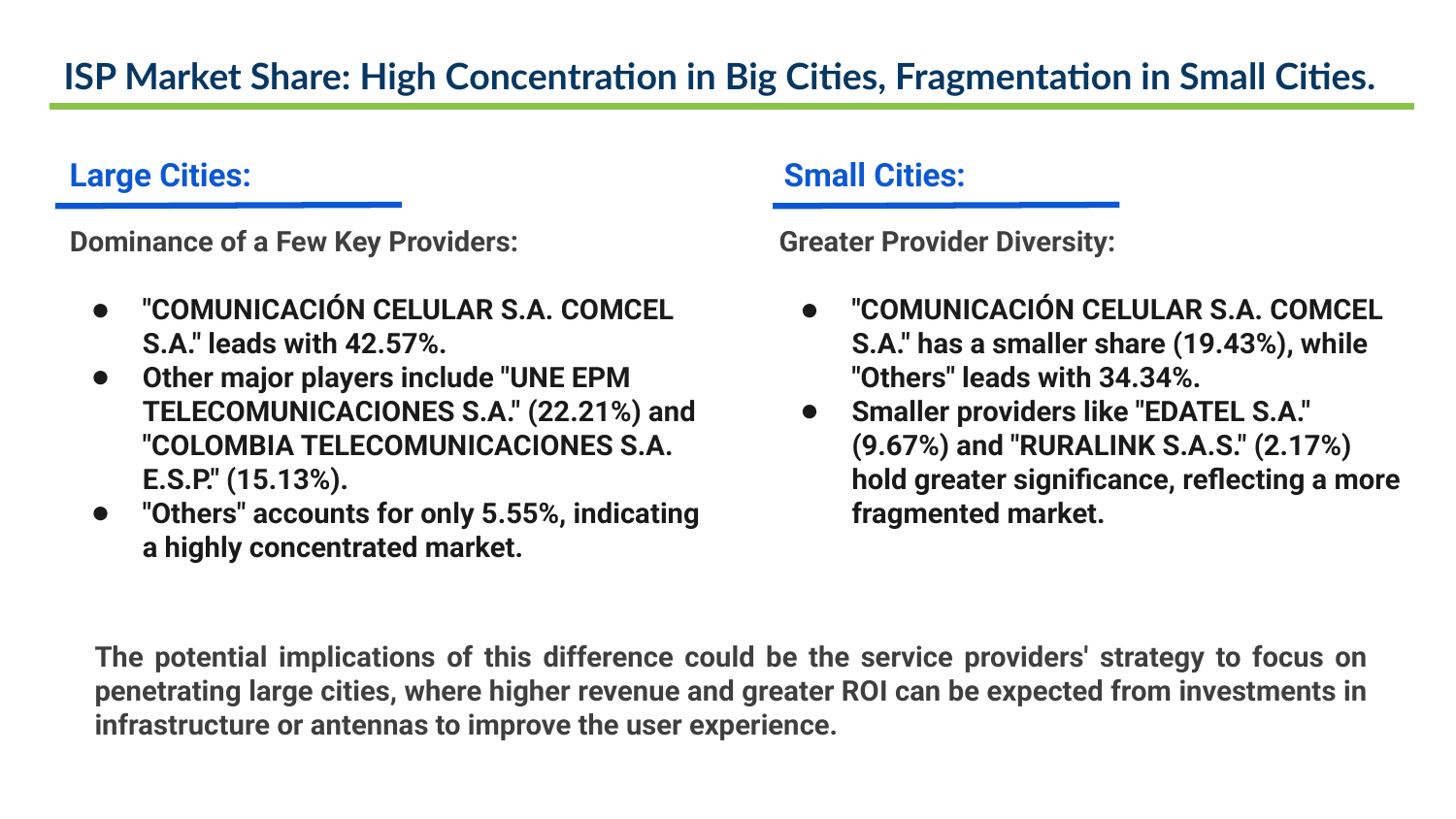

ISP Market Share: High Concentration in Big Cities, Fragmentation in Small Cities.
Large Cities:
Small Cities:
Dominance of a Few Key Providers:

"COMUNICACIÓN CELULAR S.A. COMCEL S.A." leads with 42.57%.
Other major players include "UNE EPM TELECOMUNICACIONES S.A." (22.21%) and "COLOMBIA TELECOMUNICACIONES S.A. E.S.P." (15.13%).
"Others" accounts for only 5.55%, indicating a highly concentrated market.
Greater Provider Diversity:

"COMUNICACIÓN CELULAR S.A. COMCEL S.A." has a smaller share (19.43%), while "Others" leads with 34.34%.
Smaller providers like "EDATEL S.A." (9.67%) and "RURALINK S.A.S." (2.17%) hold greater significance, reflecting a more fragmented market.
The potential implications of this difference could be the service providers' strategy to focus on penetrating large cities, where higher revenue and greater ROI can be expected from investments in infrastructure or antennas to improve the user experience.